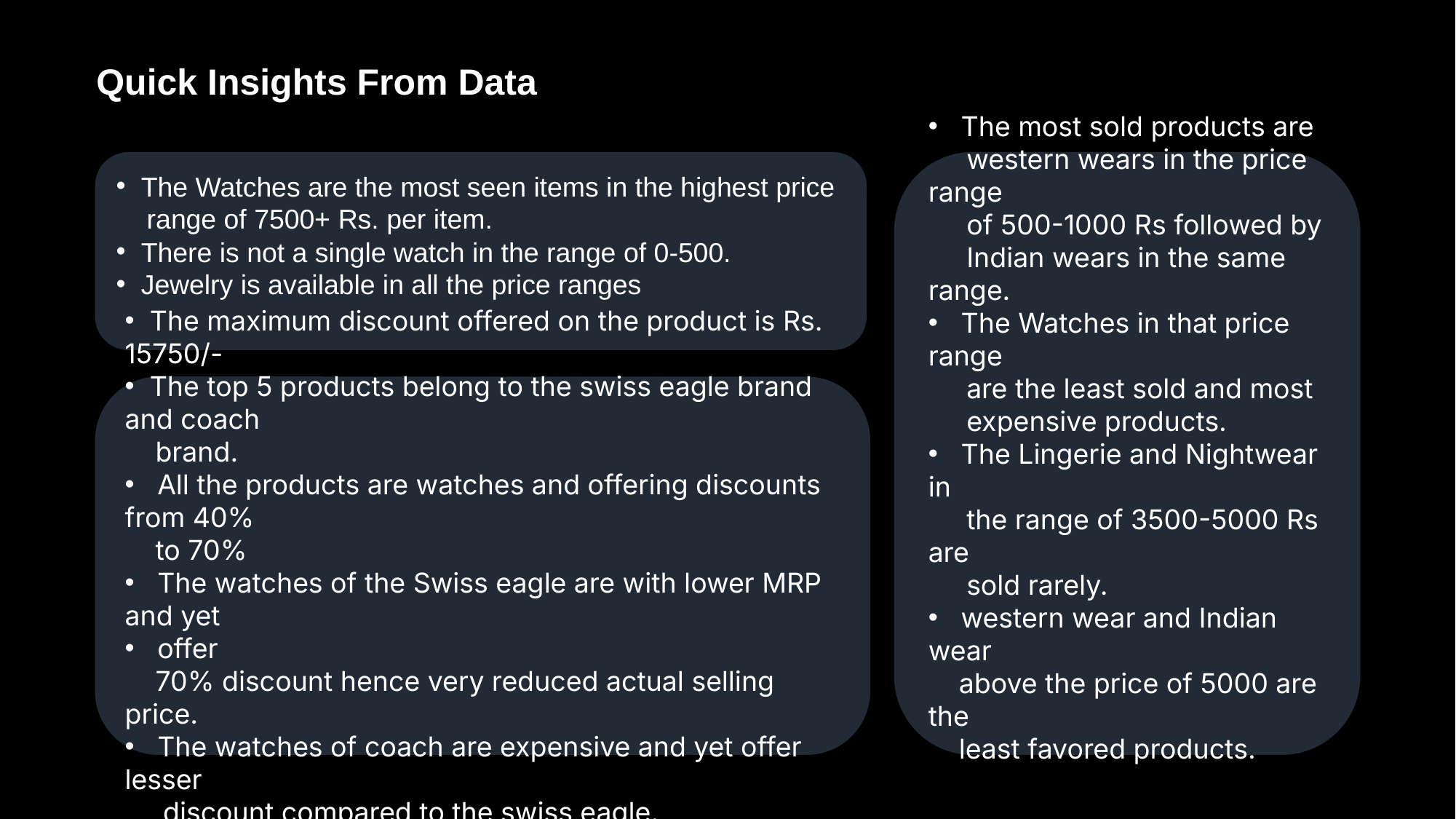

Quick Insights From Data
   The most sold products are
     western wears in the price range
     of 500-1000 Rs followed by
     Indian wears in the same range.
   The Watches in that price range
     are the least sold and most
     expensive products.
   The Lingerie and Nightwear in
     the range of 3500-5000 Rs are
     sold rarely.
   western wear and Indian wear
    above the price of 5000 are the
    least favored products.

  The Watches are the most seen items in the highest price
    range of 7500+ Rs. per item.
  There is not a single watch in the range of 0-500.
  Jewelry is available in all the price ranges

  The maximum discount offered on the product is Rs. 15750/-
  The top 5 products belong to the swiss eagle brand and coach
    brand.
   All the products are watches and offering discounts from 40%
    to 70%
   The watches of the Swiss eagle are with lower MRP and yet
   offer
    70% discount hence very reduced actual selling price.
   The watches of coach are expensive and yet offer lesser
     discount compared to the swiss eagle.